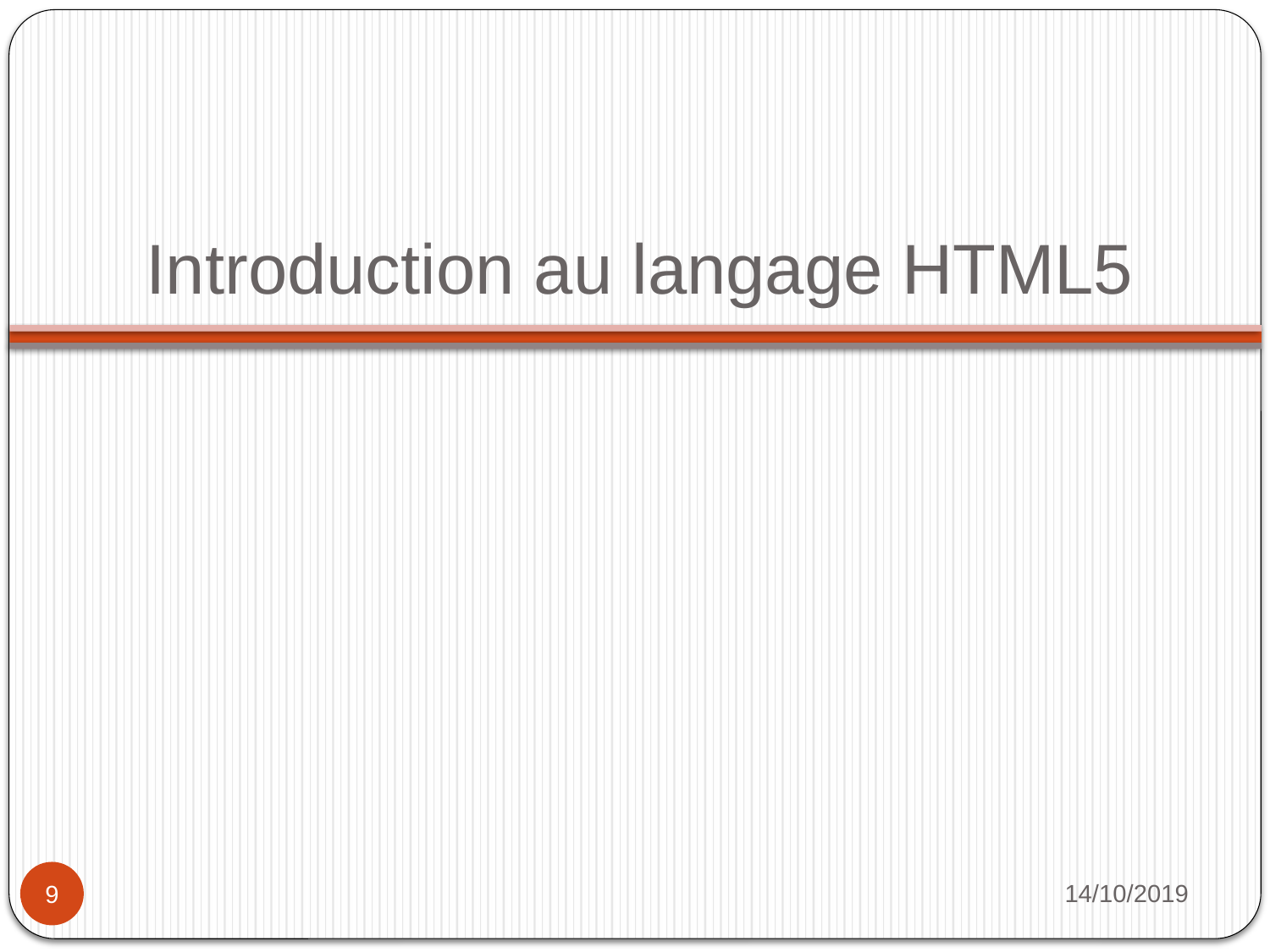

# Introduction au langage HTML5

14/10/2019
9